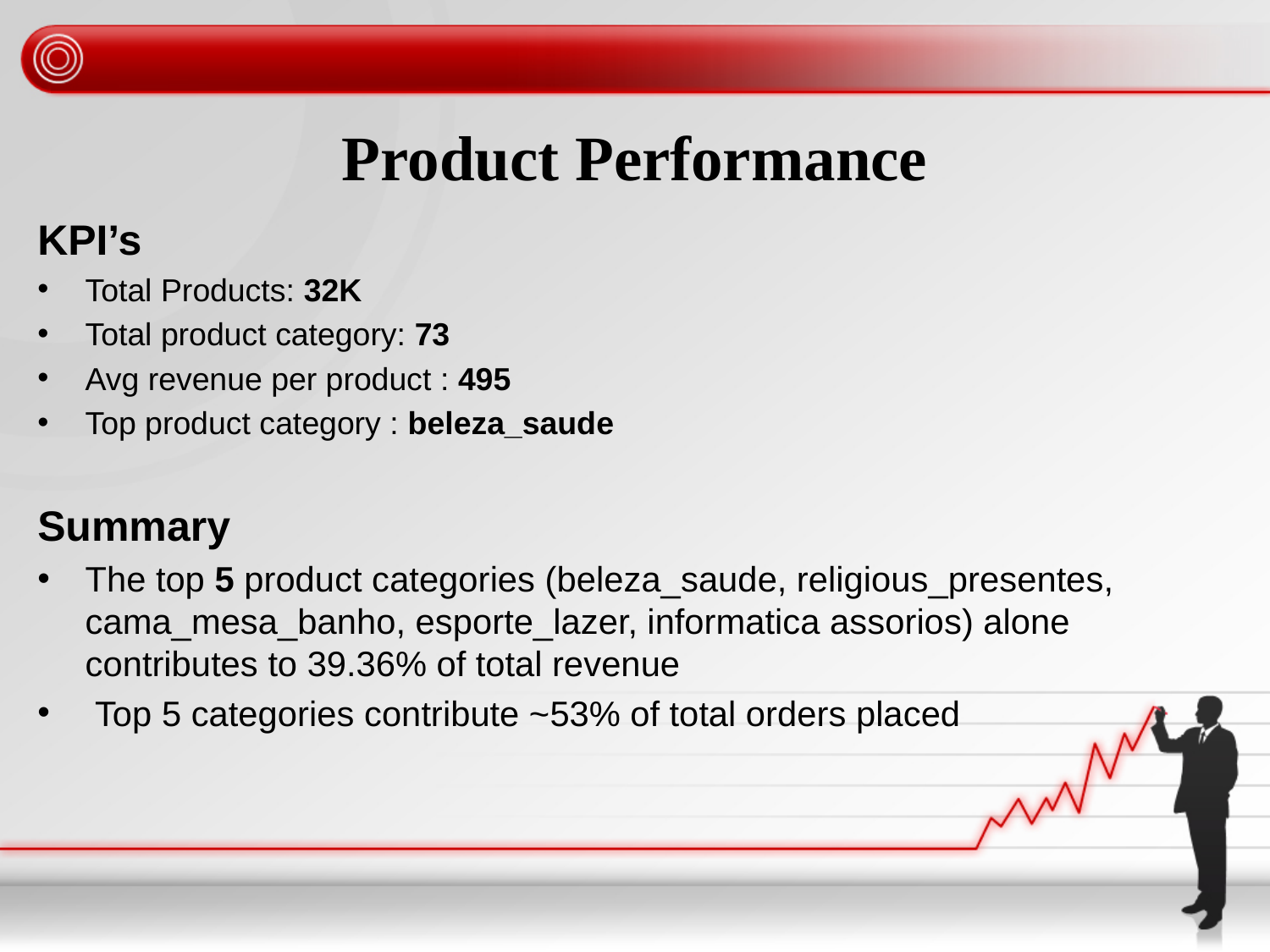

# Product Performance
KPI’s
Total Products: 32K
Total product category: 73
Avg revenue per product : 495
Top product category : beleza_saude

Summary
The top 5 product categories (beleza_saude, religious_presentes, cama_mesa_banho, esporte_lazer, informatica assorios) alone contributes to 39.36% of total revenue
 Top 5 categories contribute ~53% of total orders placed